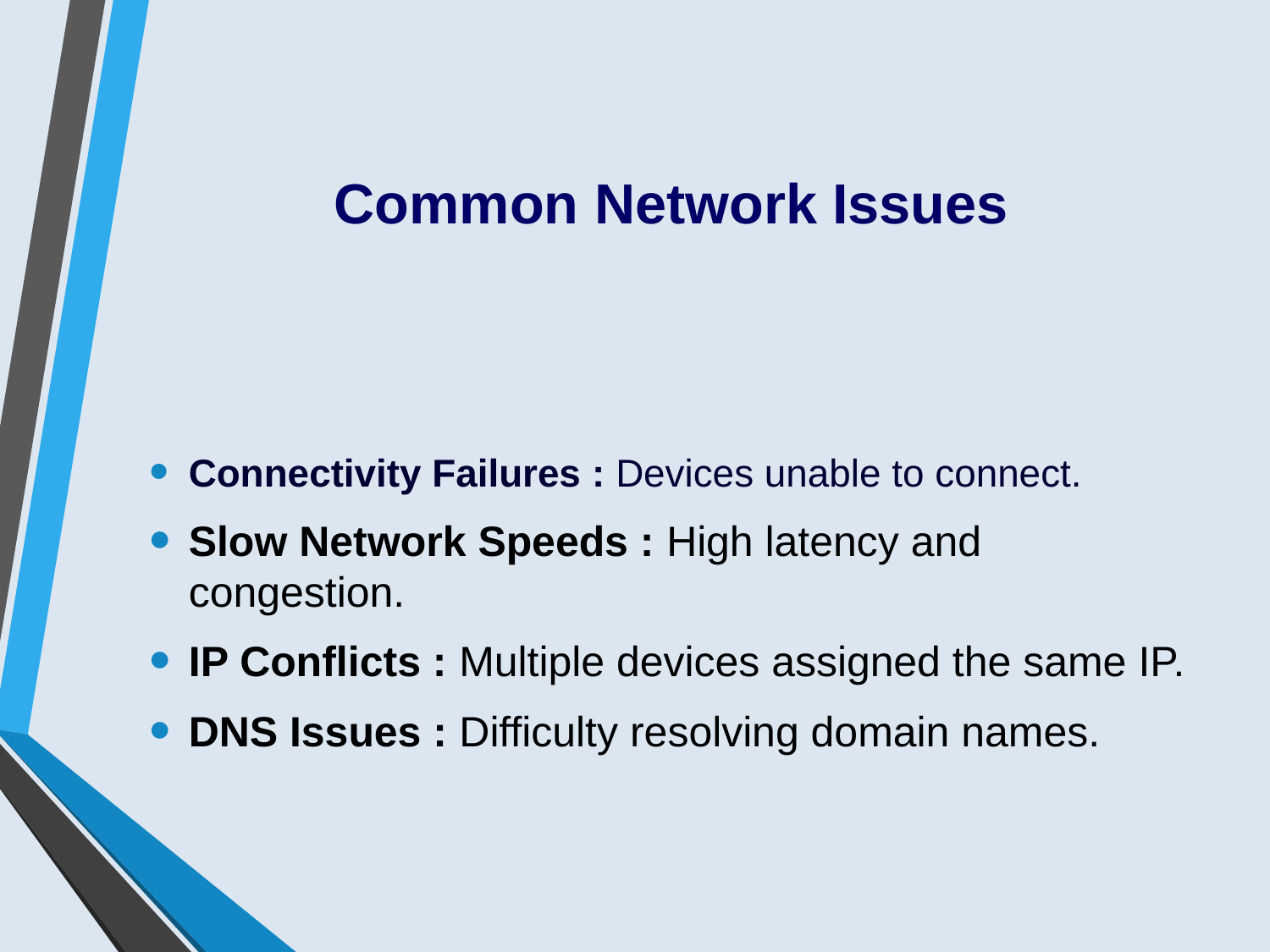

# Common Network Issues
Connectivity Failures : Devices unable to connect.
Slow Network Speeds : High latency and congestion.
IP Conflicts : Multiple devices assigned the same IP.
DNS Issues : Difficulty resolving domain names.